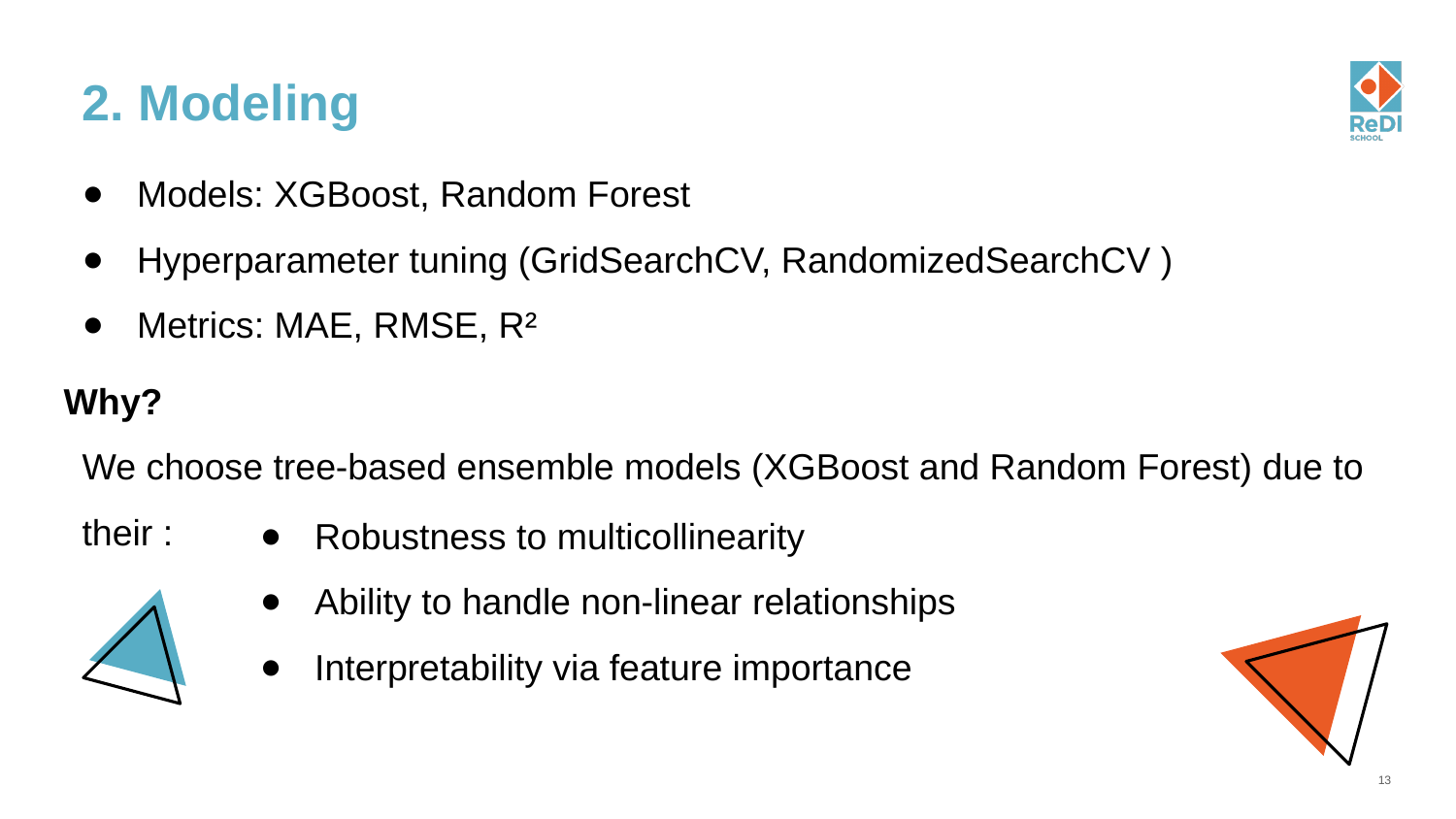

# 2. Modeling
Models: XGBoost, Random Forest
Hyperparameter tuning (GridSearchCV, RandomizedSearchCV )
Metrics: MAE, RMSE, R²
Why?
We choose tree-based ensemble models (XGBoost and Random Forest) due to their :
Robustness to multicollinearity
Ability to handle non-linear relationships
Interpretability via feature importance

13